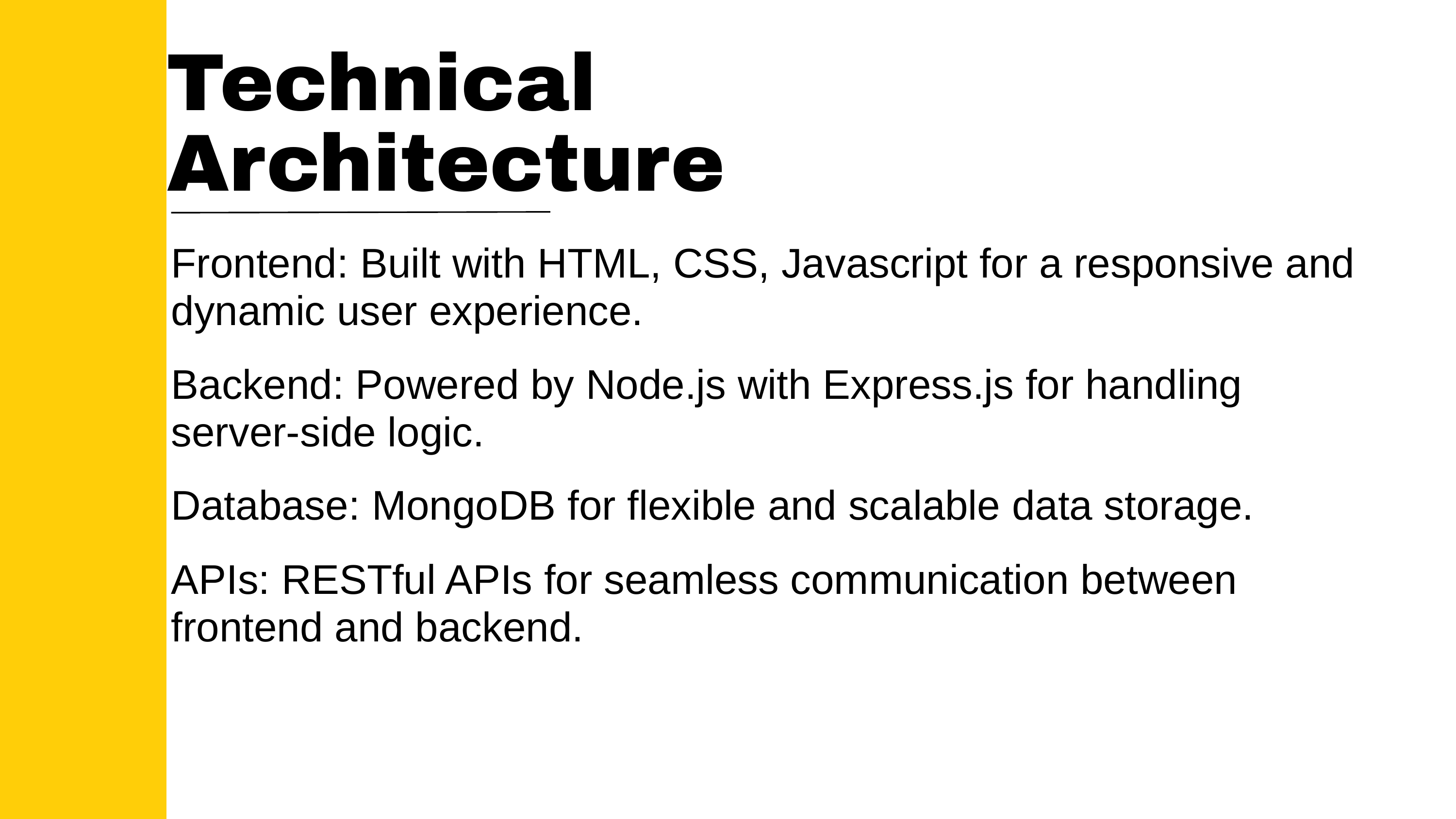

Technical Architecture

Frontend: Built with HTML, CSS, Javascript for a responsive and dynamic user experience.

Backend: Powered by Node.js with Express.js for handling server-side logic.
Database: MongoDB for flexible and scalable data storage.
APIs: RESTful APIs for seamless communication between frontend and backend.